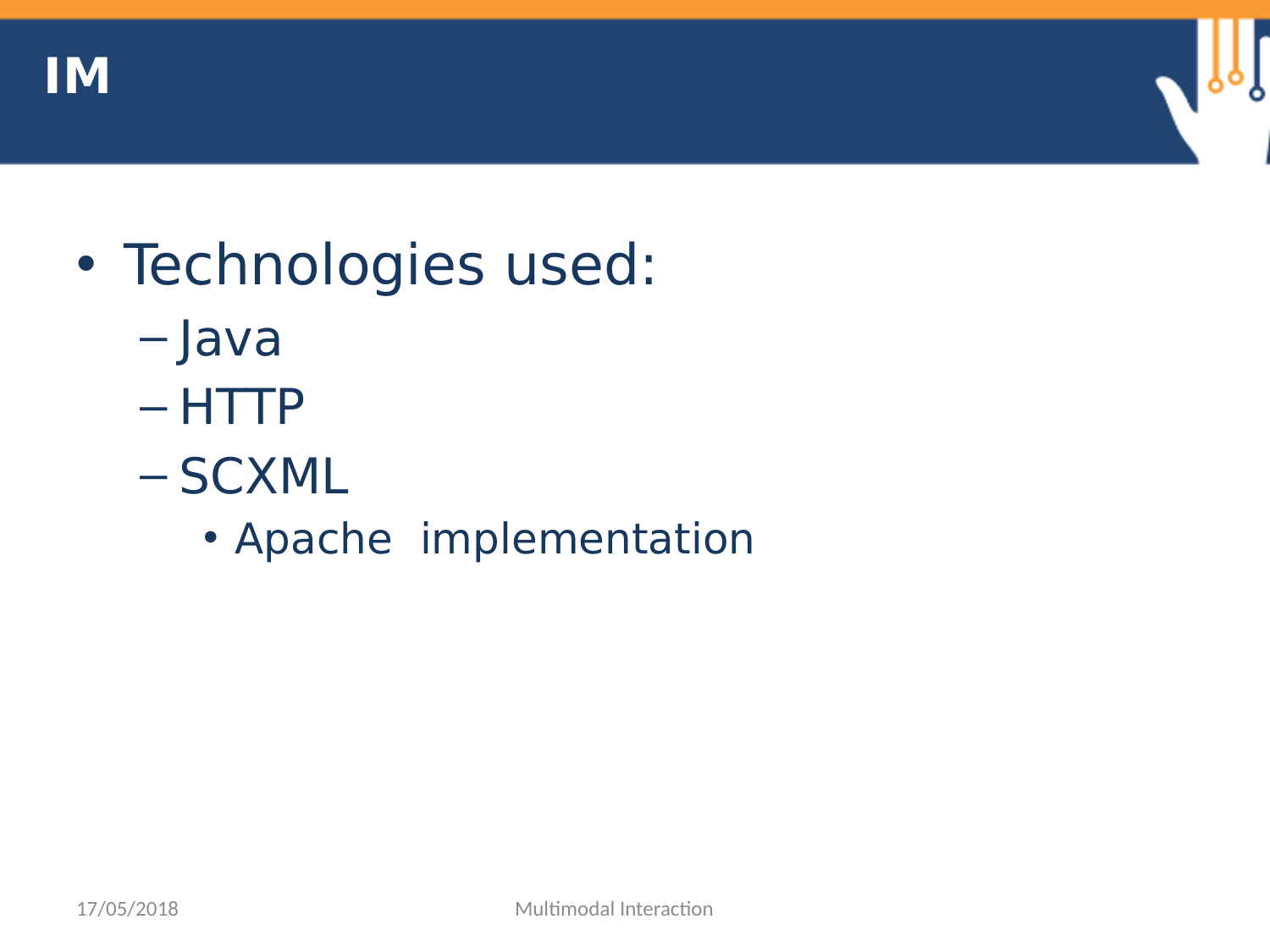

# IM
Technologies used:
Java
HTTP
SCXML
Apache  implementation

17/05/2018
Multimodal Interaction